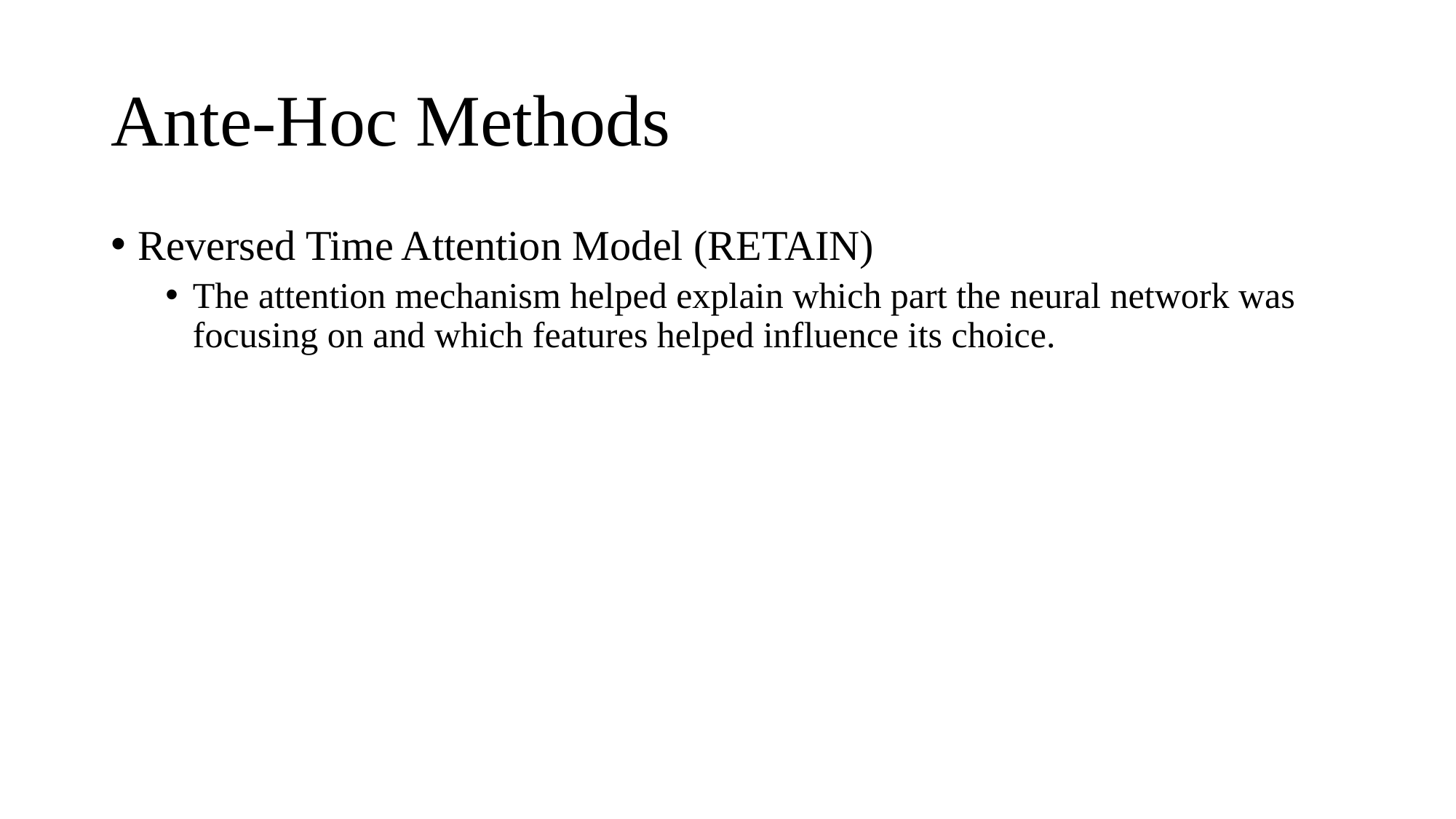

# Ante-Hoc Methods
Reversed Time Attention Model (RETAIN)
The attention mechanism helped explain which part the neural network was focusing on and which features helped influence its choice.